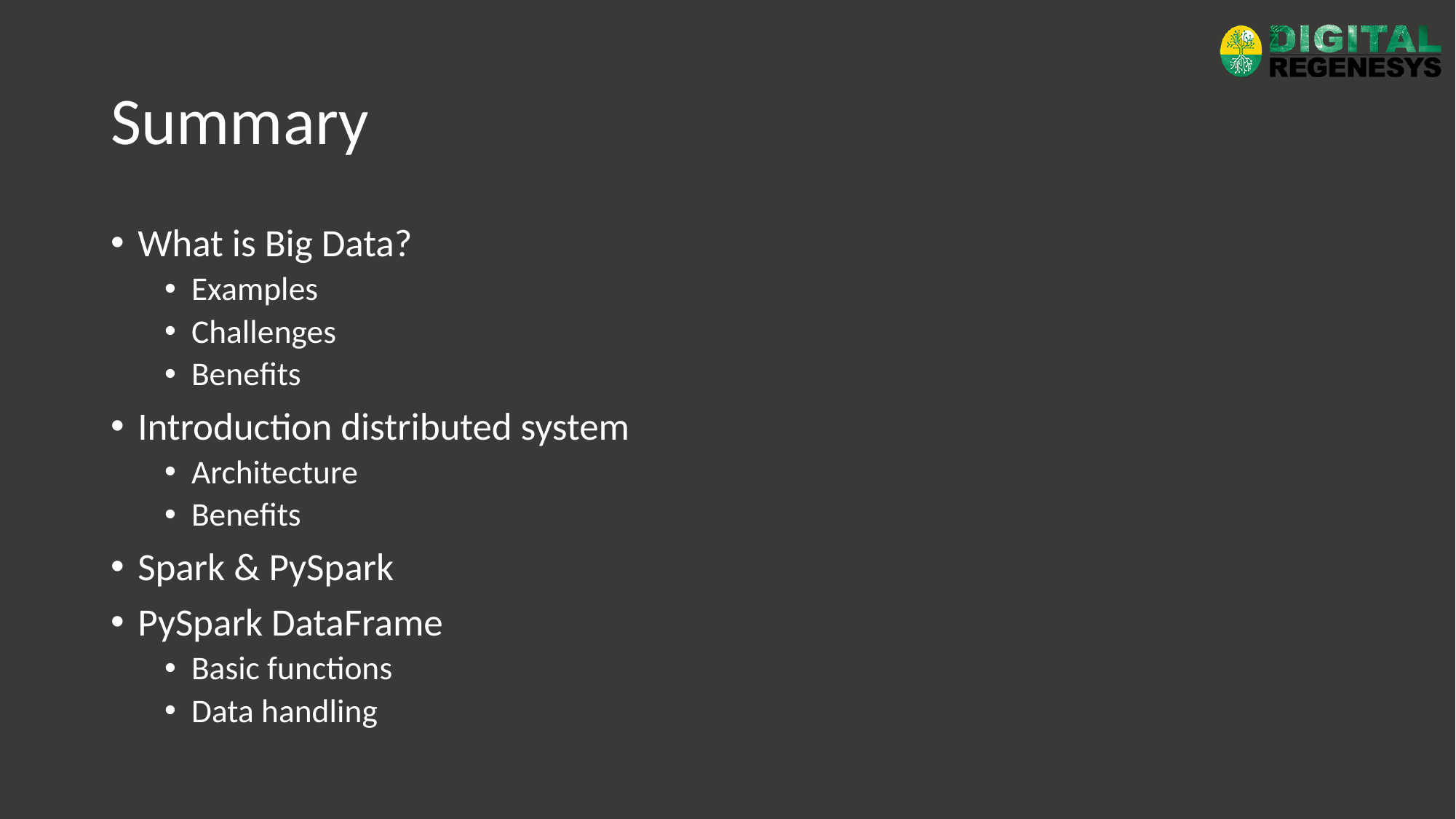

# Summary
What is Big Data?
Examples
Challenges
Benefits
Introduction distributed system
Architecture
Benefits
Spark & PySpark
PySpark DataFrame
Basic functions
Data handling